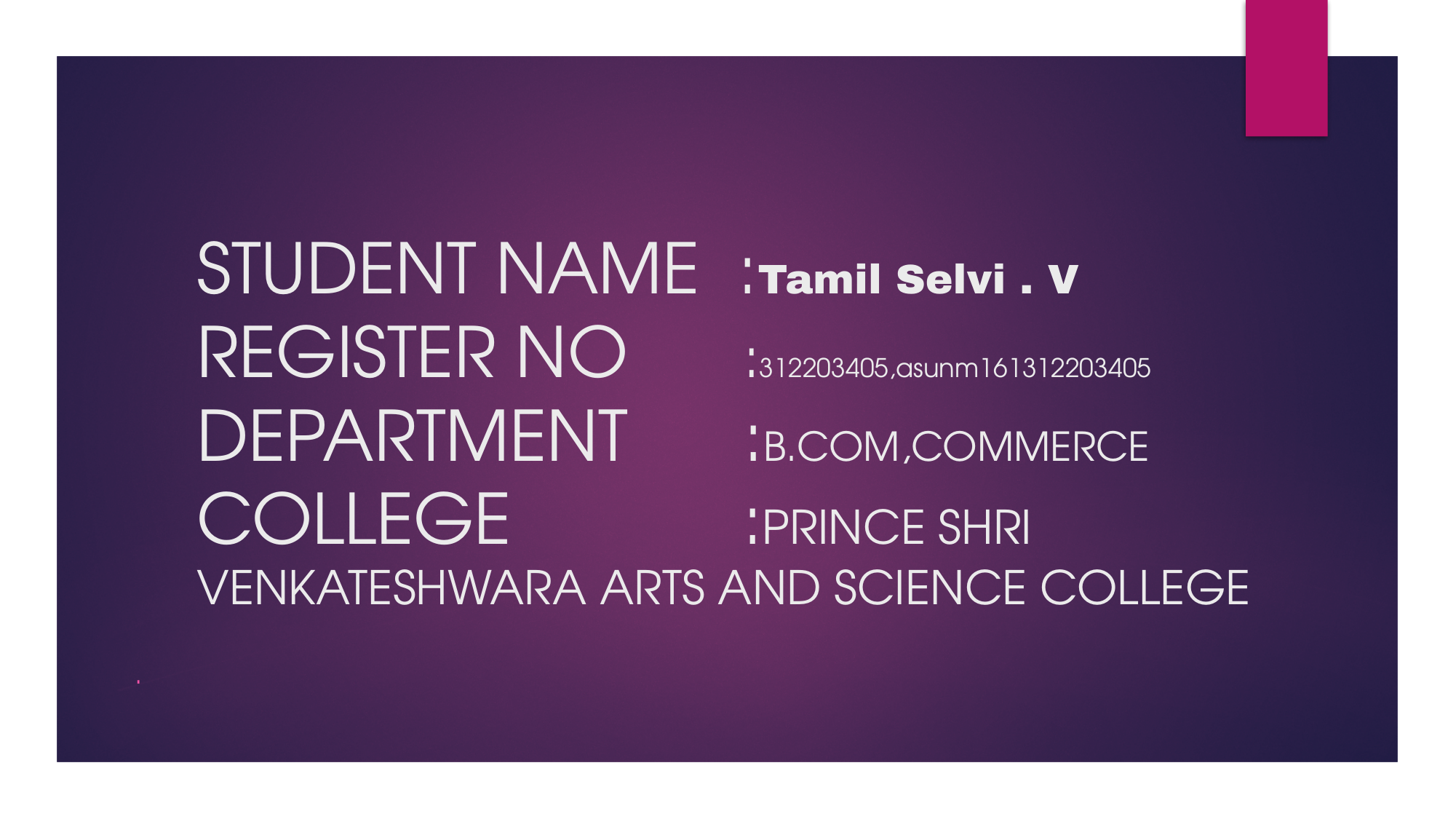

# STUDENT NAME  :Tamil Selvi . V REGISTER NO      :312203405,asunm161312203405 DEPARTMENT      :B.COM,COMMERCE COLLEGE            :PRINCE SHRI VENKATESHWARA ARTS AND SCIENCE COLLEGE
.